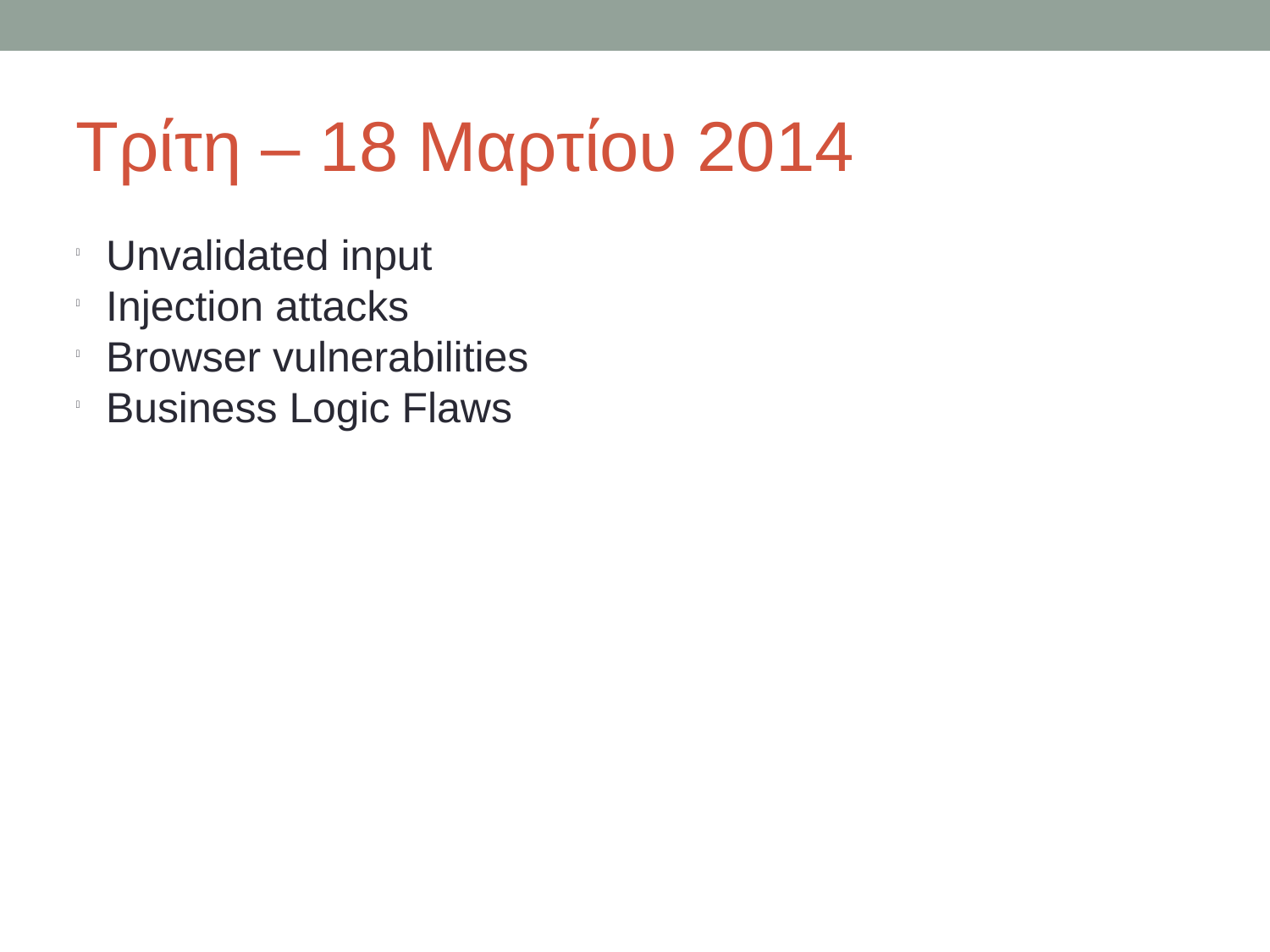

Τρίτη – 18 Μαρτίου 2014
Unvalidated input
Injection attacks
Browser vulnerabilities
Business Logic Flaws